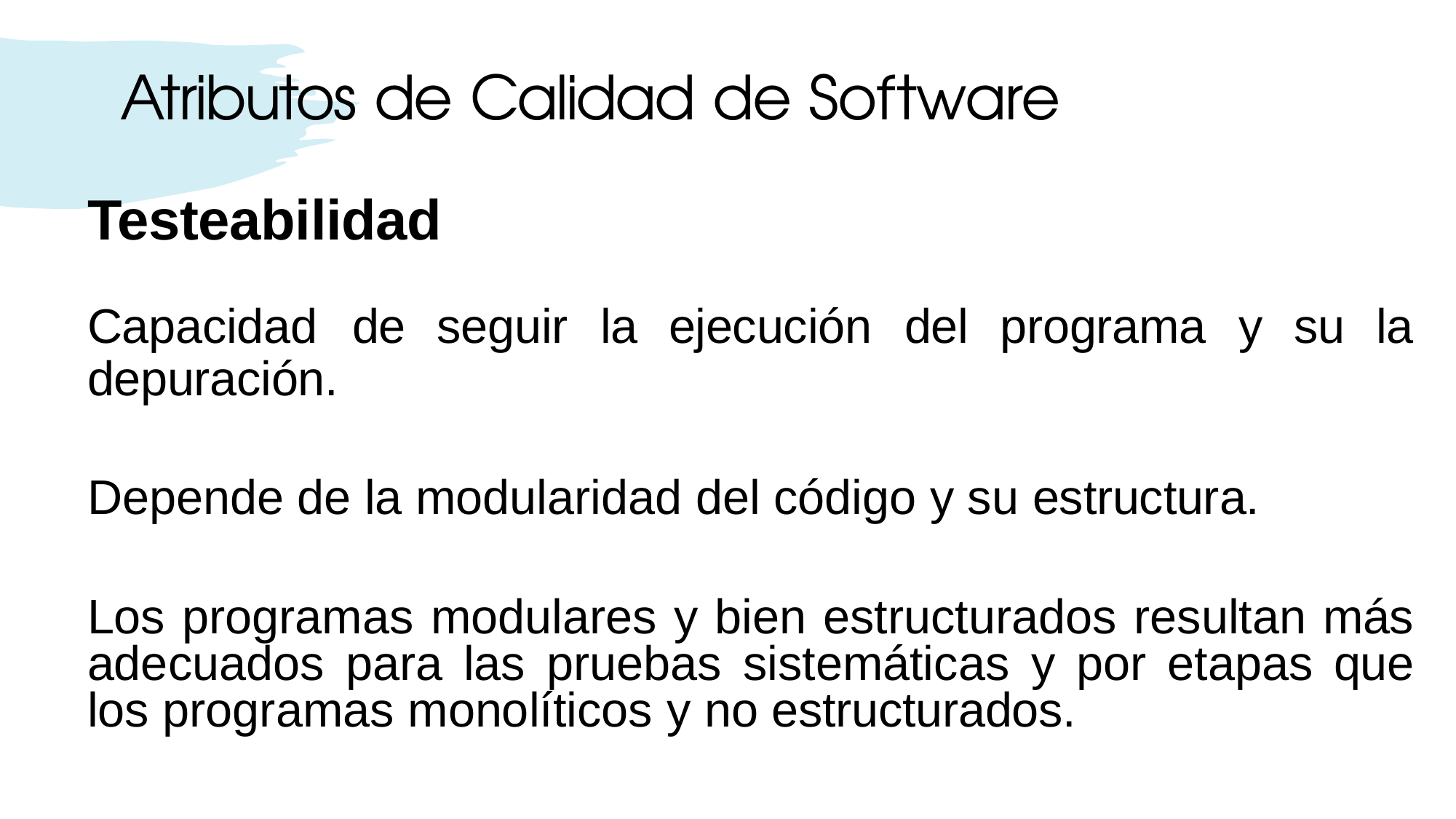

# Atributos de Calidad de Software
Testeabilidad
Capacidad	de	seguir	la	ejecución	del	programa	y	su	la
depuración.

Depende de la modularidad del código y su estructura.

Los programas modulares y bien estructurados resultan más adecuados para las pruebas sistemáticas y por etapas que los programas monolíticos y no estructurados.